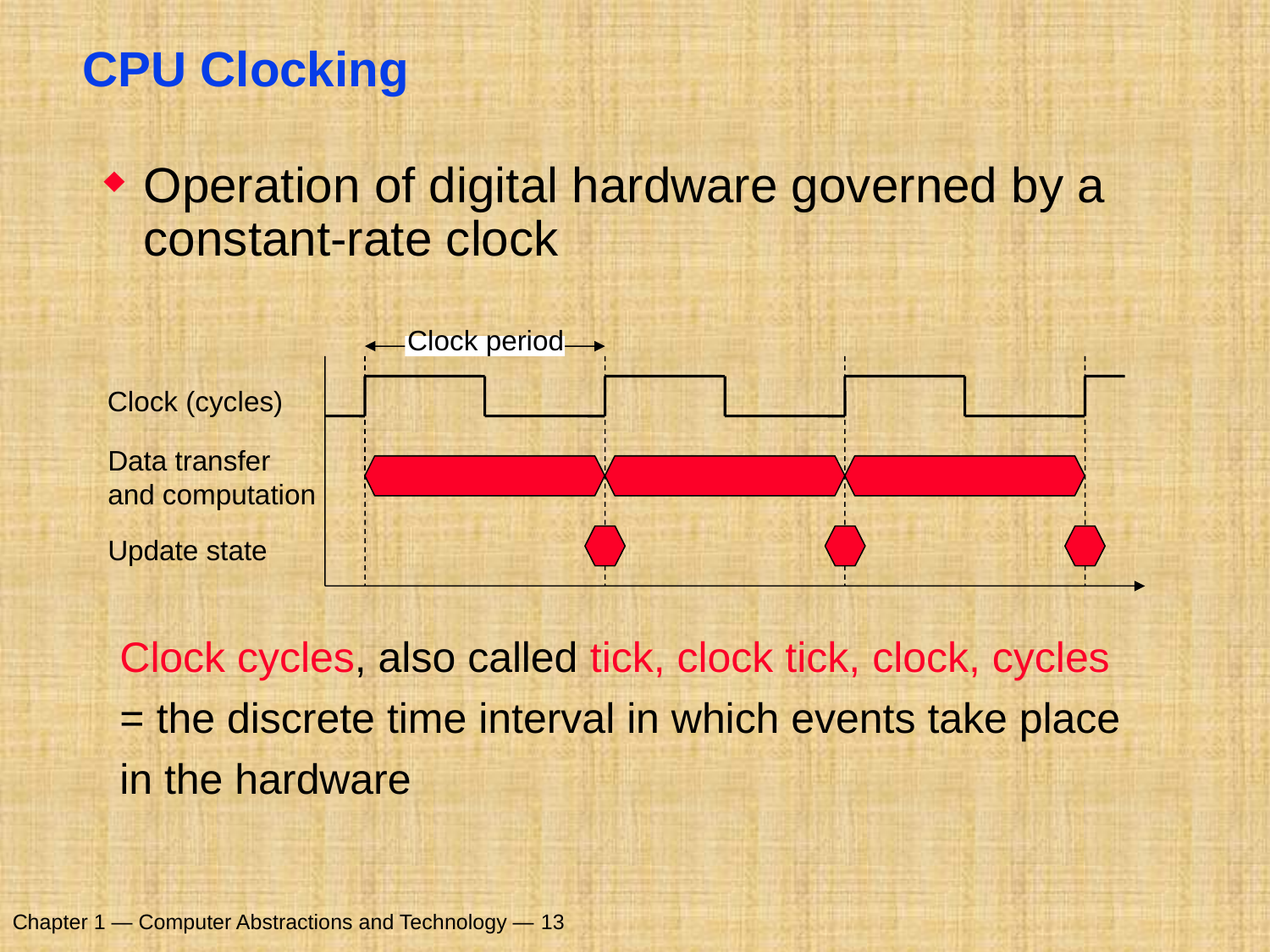

# CPU Clocking
Operation of digital hardware governed by a constant-rate clock
Clock period

Clock (cycles)

Data transfer
and computation

Update state

Clock cycles, also called tick, clock tick, clock, cycles = the discrete time interval in which events take place in the hardware

Chapter 1 — Computer Abstractions and Technology — 13